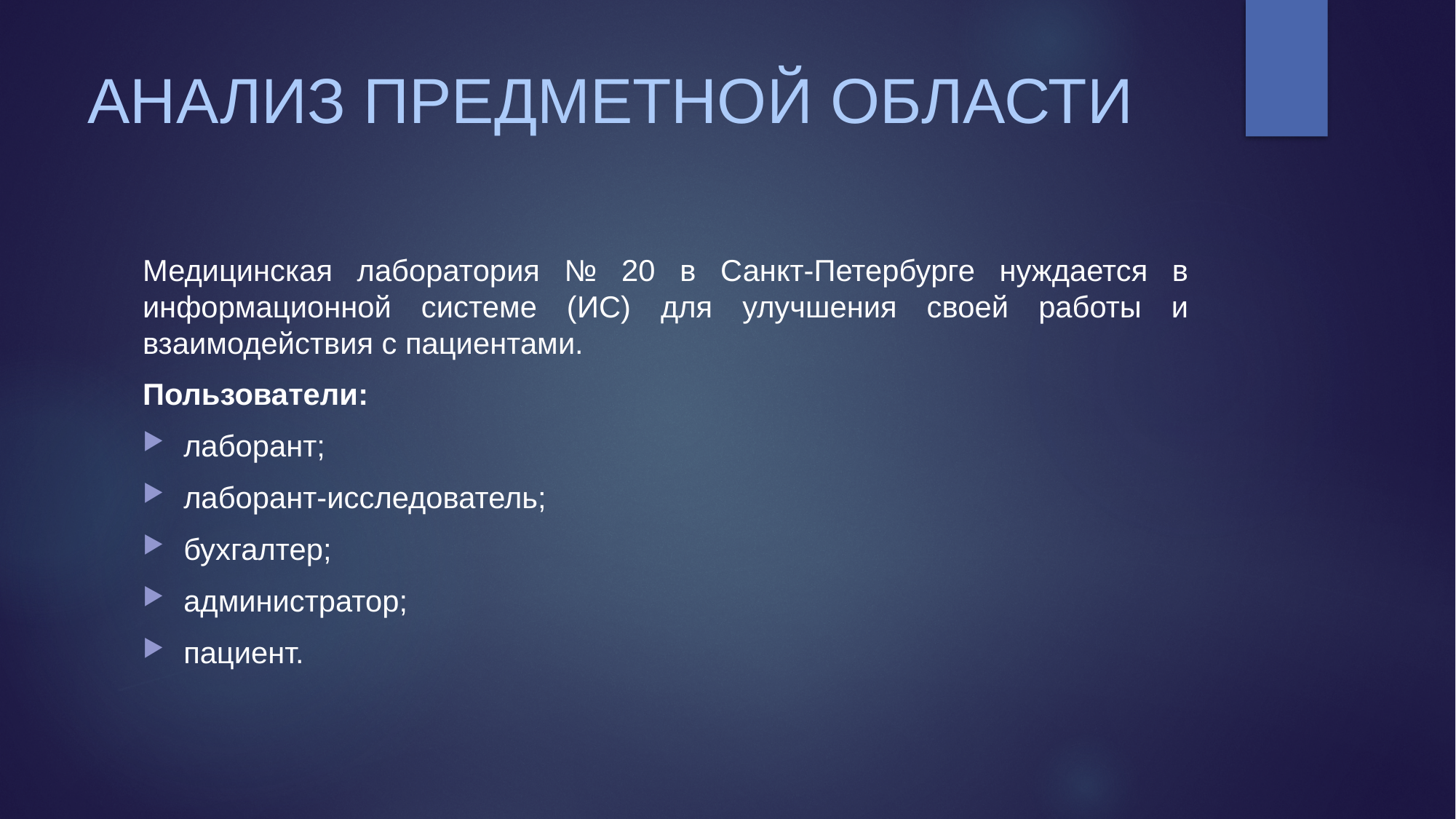

# АНАЛИЗ ПРЕДМЕТНОЙ ОБЛАСТИ
Медицинская лаборатория № 20 в Санкт-Петербурге нуждается в информационной системе (ИС) для улучшения своей работы и взаимодействия с пациентами.
Пользователи:
лаборант;
лаборант-исследователь;
бухгалтер;
администратор;
пациент.